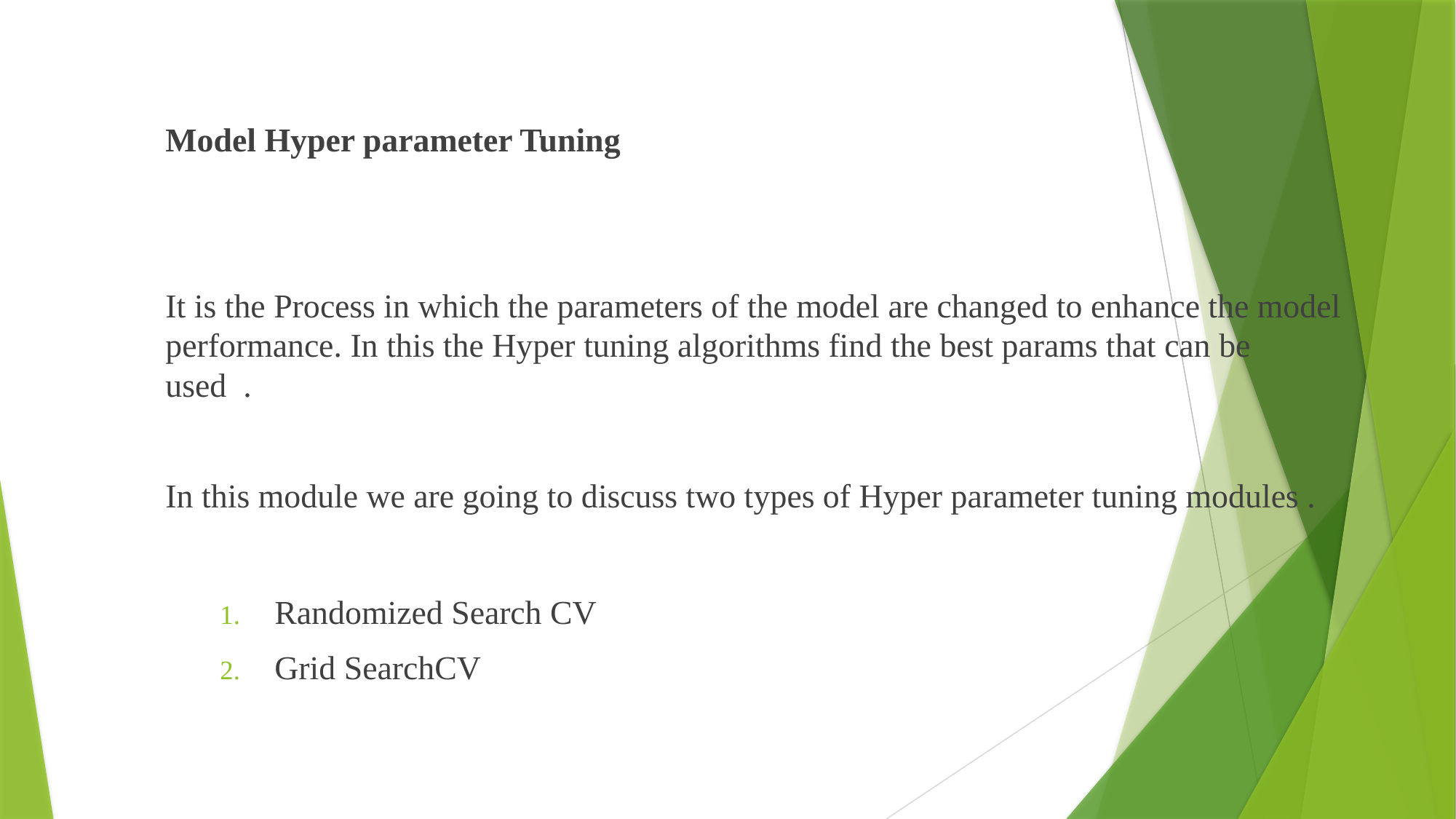

Model Hyper parameter Tuning

It is the Process in which the parameters of the model are changed to enhance the model performance. In this the Hyper tuning algorithms find the best params that can be used  .

In this module we are going to discuss two types of Hyper parameter tuning modules .

Randomized Search CV
Grid SearchCV